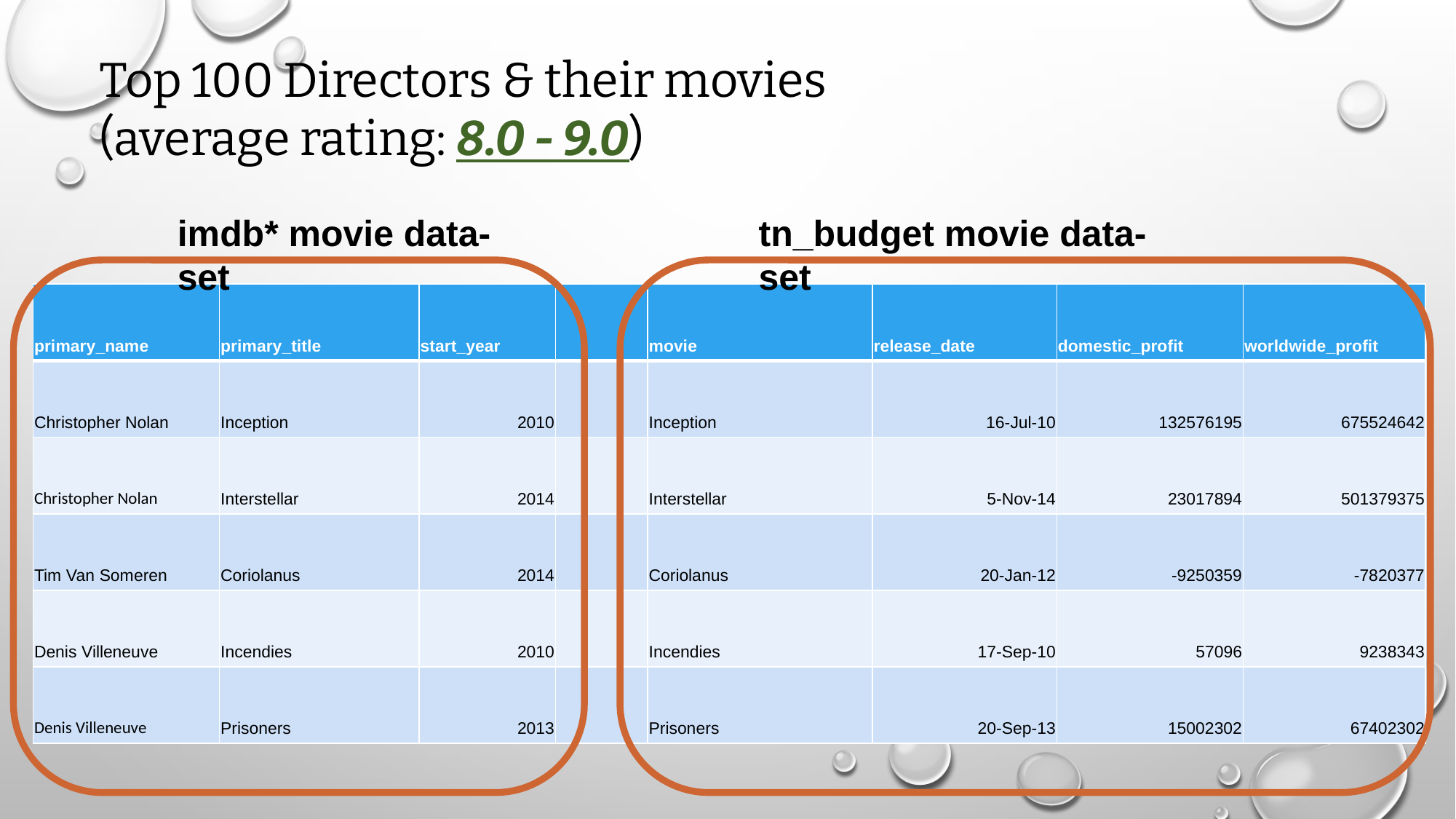

Top 100 Directors & their movies
(average rating: 8.0 - 9.0)
tn_budget movie data-set
imdb* movie data-set

| primary\_name | primary\_title | start\_year |  | movie | release\_date | domestic\_profit | worldwide\_profit |
| --- | --- | --- | --- | --- | --- | --- | --- |
| Christopher Nolan | Inception | 2010 |  | Inception | 16-Jul-10 | 132576195 | 675524642 |
| Christopher Nolan | Interstellar | 2014 |  | Interstellar | 5-Nov-14 | 23017894 | 501379375 |
| Tim Van Someren | Coriolanus | 2014 |  | Coriolanus | 20-Jan-12 | -9250359 | -7820377 |
| Denis Villeneuve | Incendies | 2010 |  | Incendies | 17-Sep-10 | 57096 | 9238343 |
| Denis Villeneuve | Prisoners | 2013 |  | Prisoners | 20-Sep-13 | 15002302 | 67402302 |